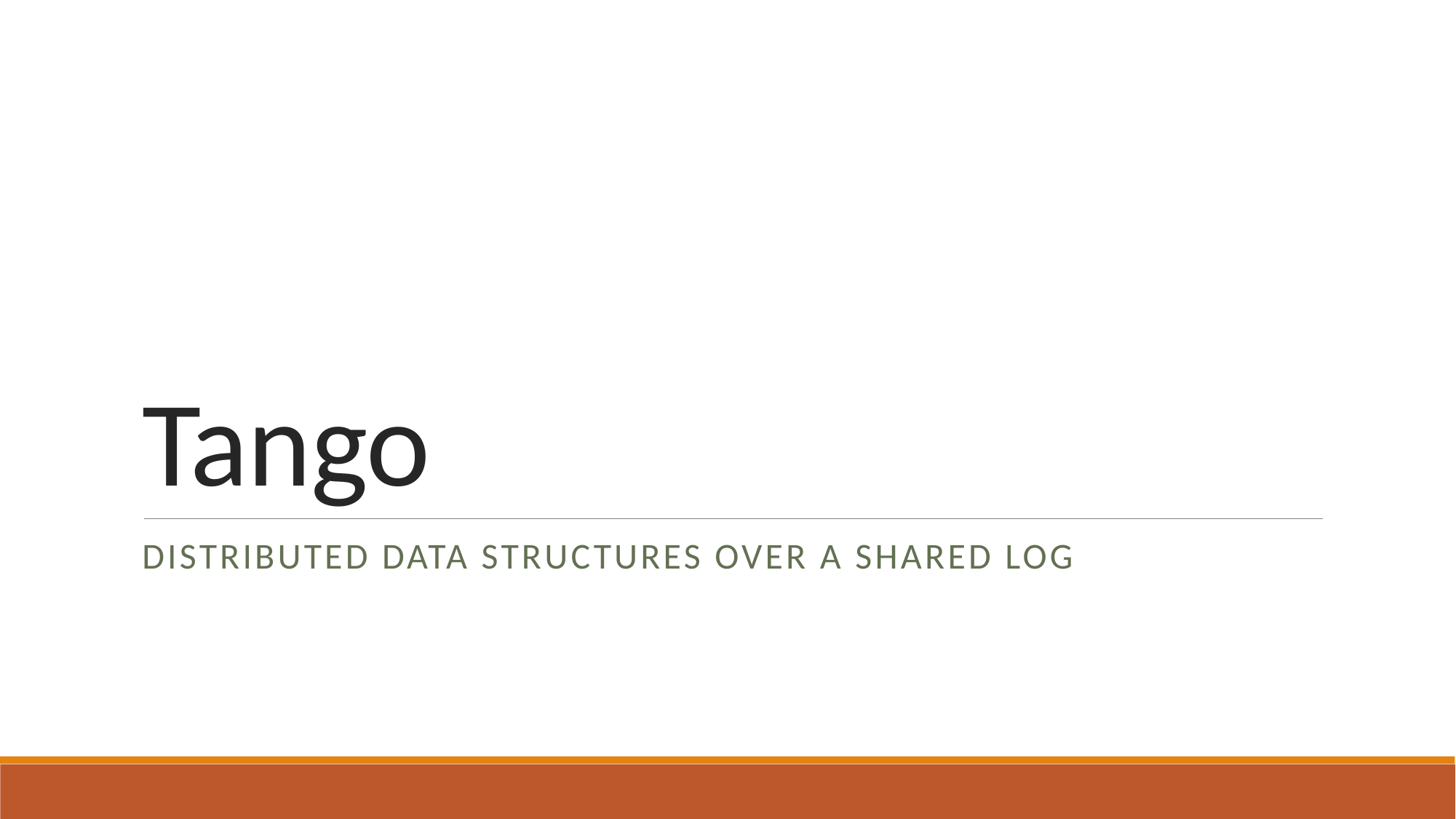

# Tango
Distributed Data Structures over a Shared Log